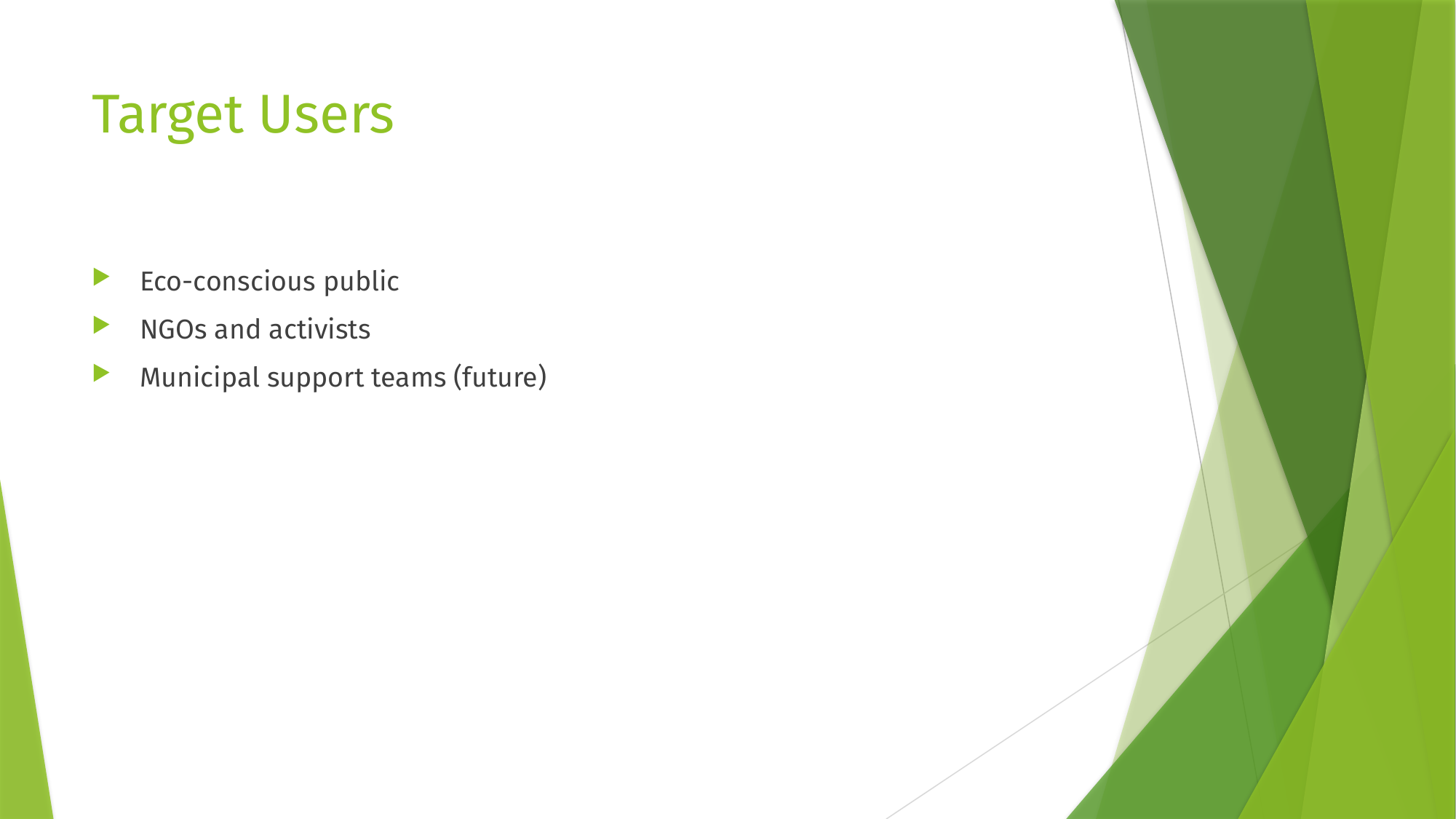

# Target Users
 Eco-conscious public
 NGOs and activists
 Municipal support teams (future)